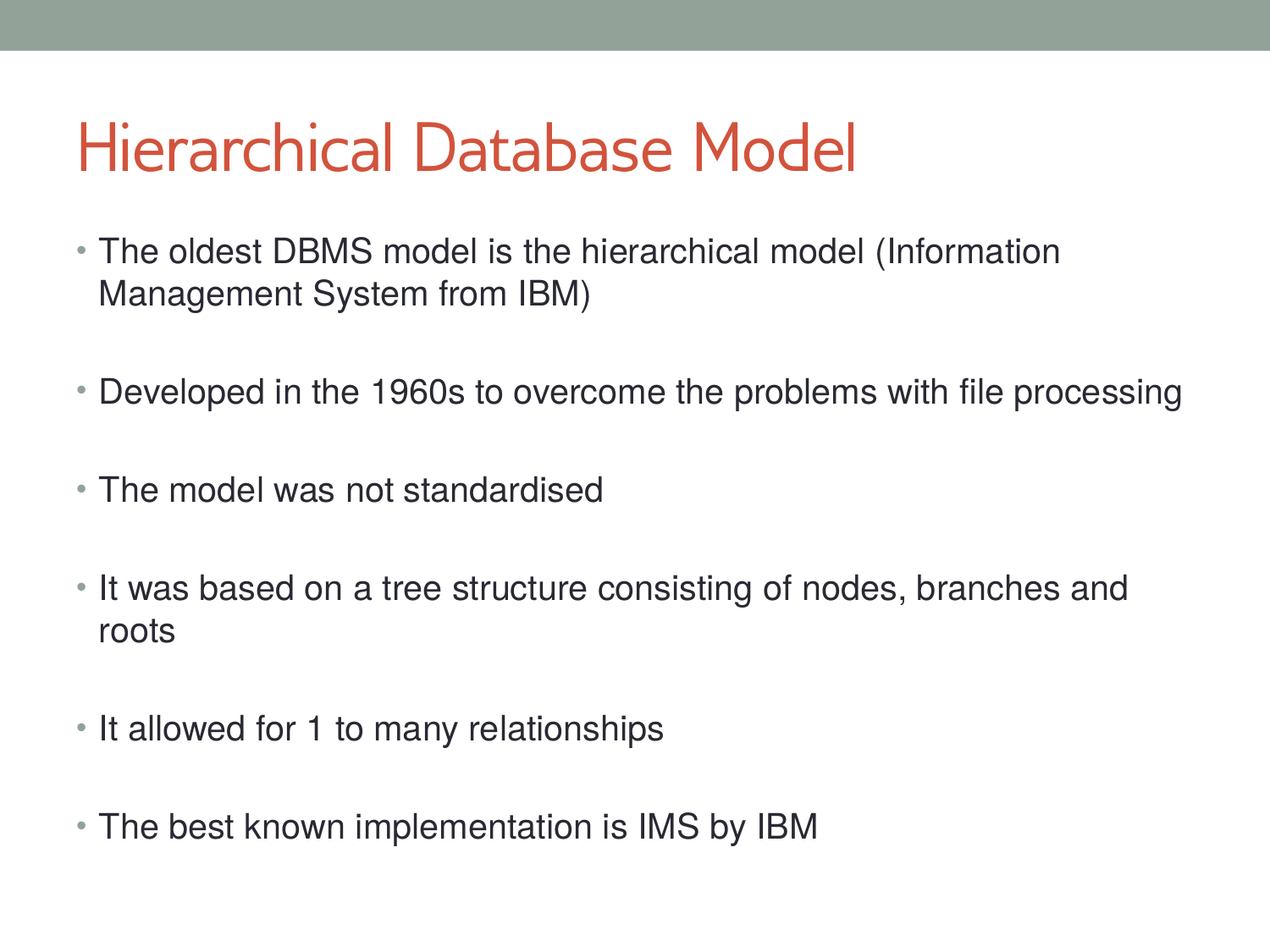

# Hierarchical Database Model
The oldest DBMS model is the hierarchical model (Information Management System from IBM)

Developed in the 1960s to overcome the problems with file processing

The model was not standardised

It was based on a tree structure consisting of nodes, branches and roots

It allowed for 1 to many relationships

The best known implementation is IMS by IBM